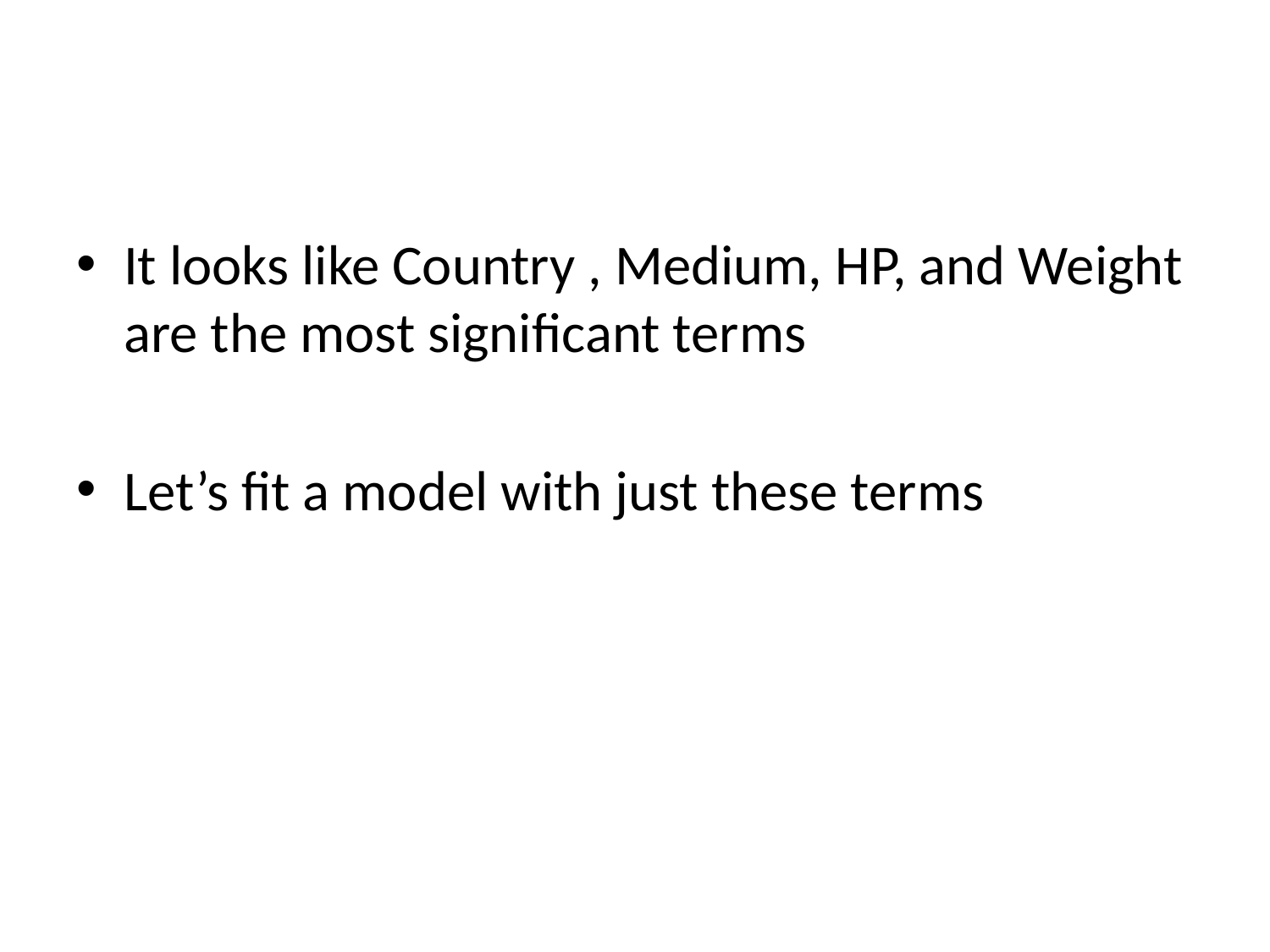

#
It looks like Country , Medium, HP, and Weight are the most significant terms

Let’s fit a model with just these terms